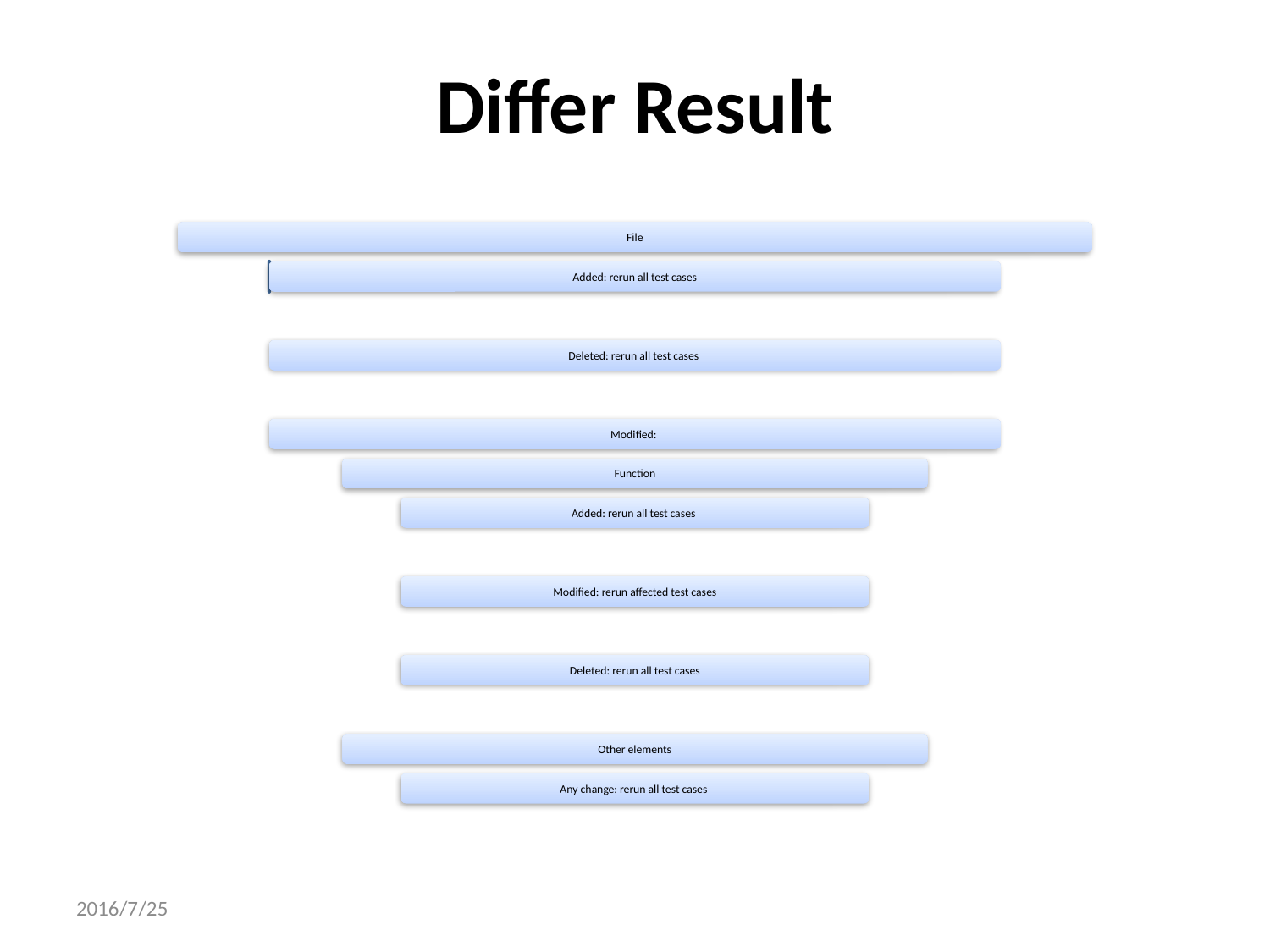

# Differ Result
File
Added: rerun all test cases
Deleted: rerun all test cases
Modified:
Function
Added: rerun all test cases
Modified: rerun affected test cases
Deleted: rerun all test cases
Other elements
Any change: rerun all test cases
2016/7/25